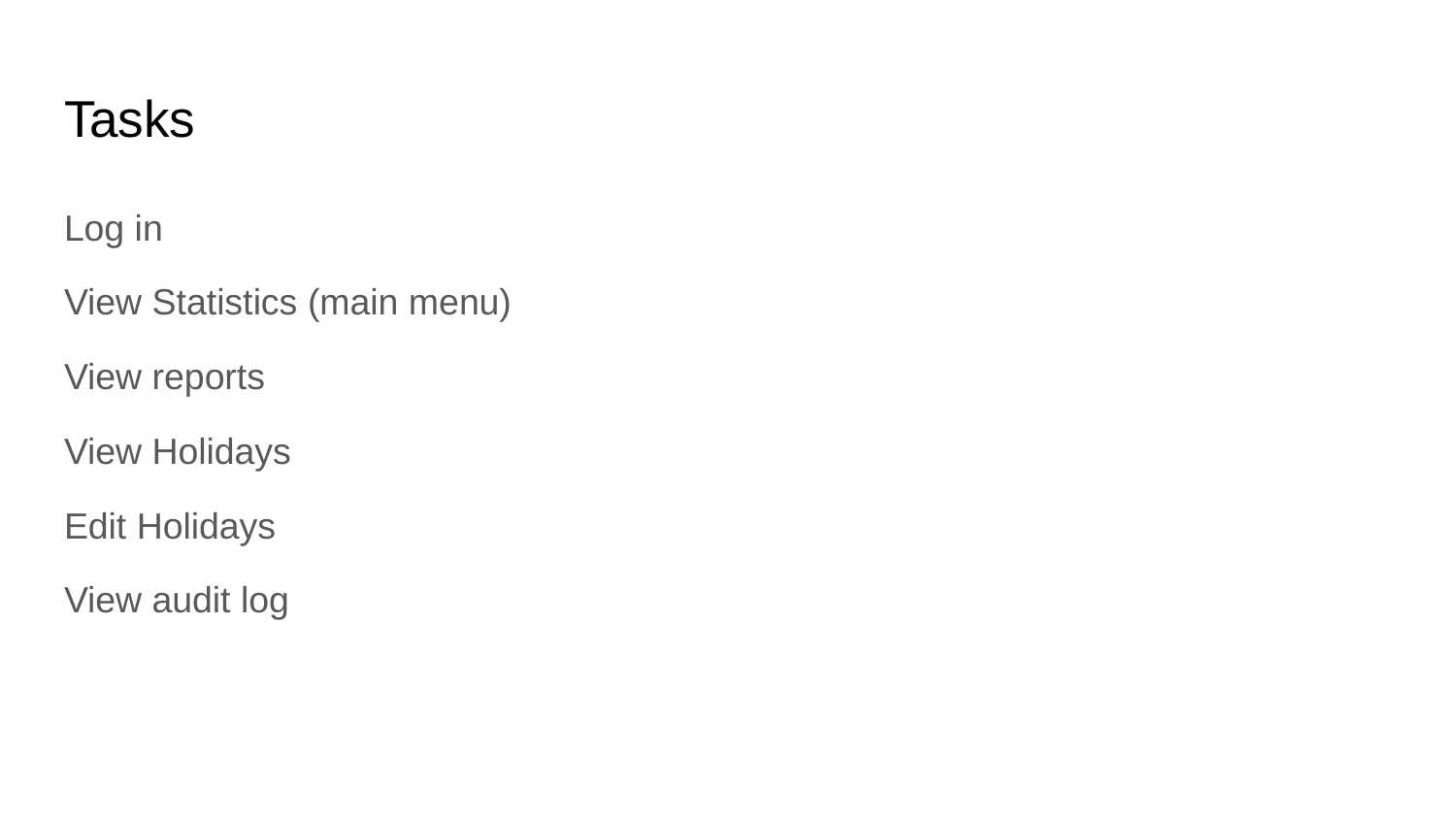

# Tasks
Log in
View Statistics (main menu)
View reports
View Holidays
Edit Holidays
View audit log